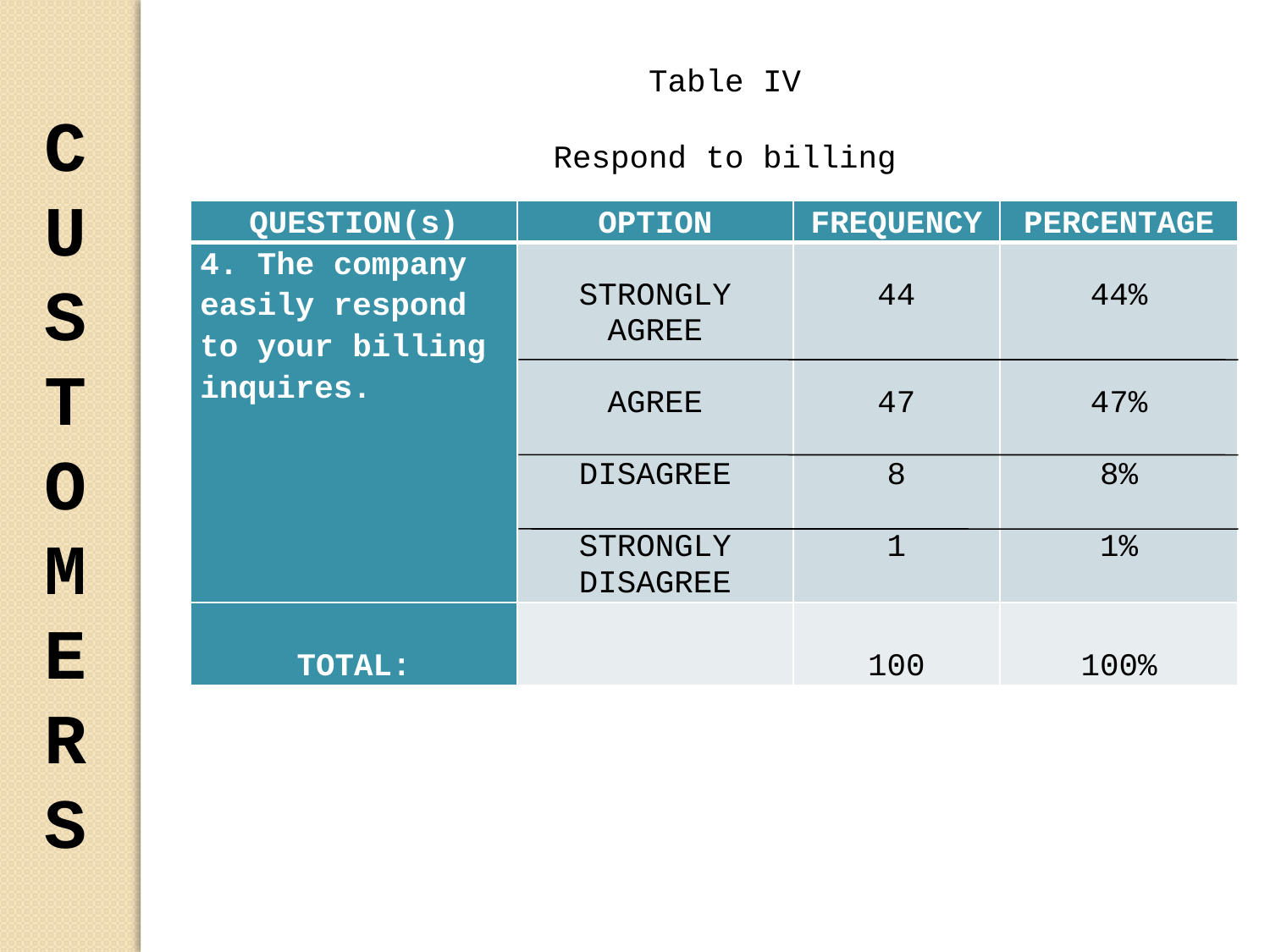

Table IV

Respond to billing
C
U
S
T
O
M
E
R
S
| QUESTION(s) | OPTION | FREQUENCY | PERCENTAGE |
| --- | --- | --- | --- |
| 4. The company easily respond to your billing inquires. | STRONGLY AGREE   AGREE   DISAGREE   STRONGLY DISAGREE | 44   47   8   1 | 44%   47%   8%   1% |
| TOTAL: |  | 100 | 100% |